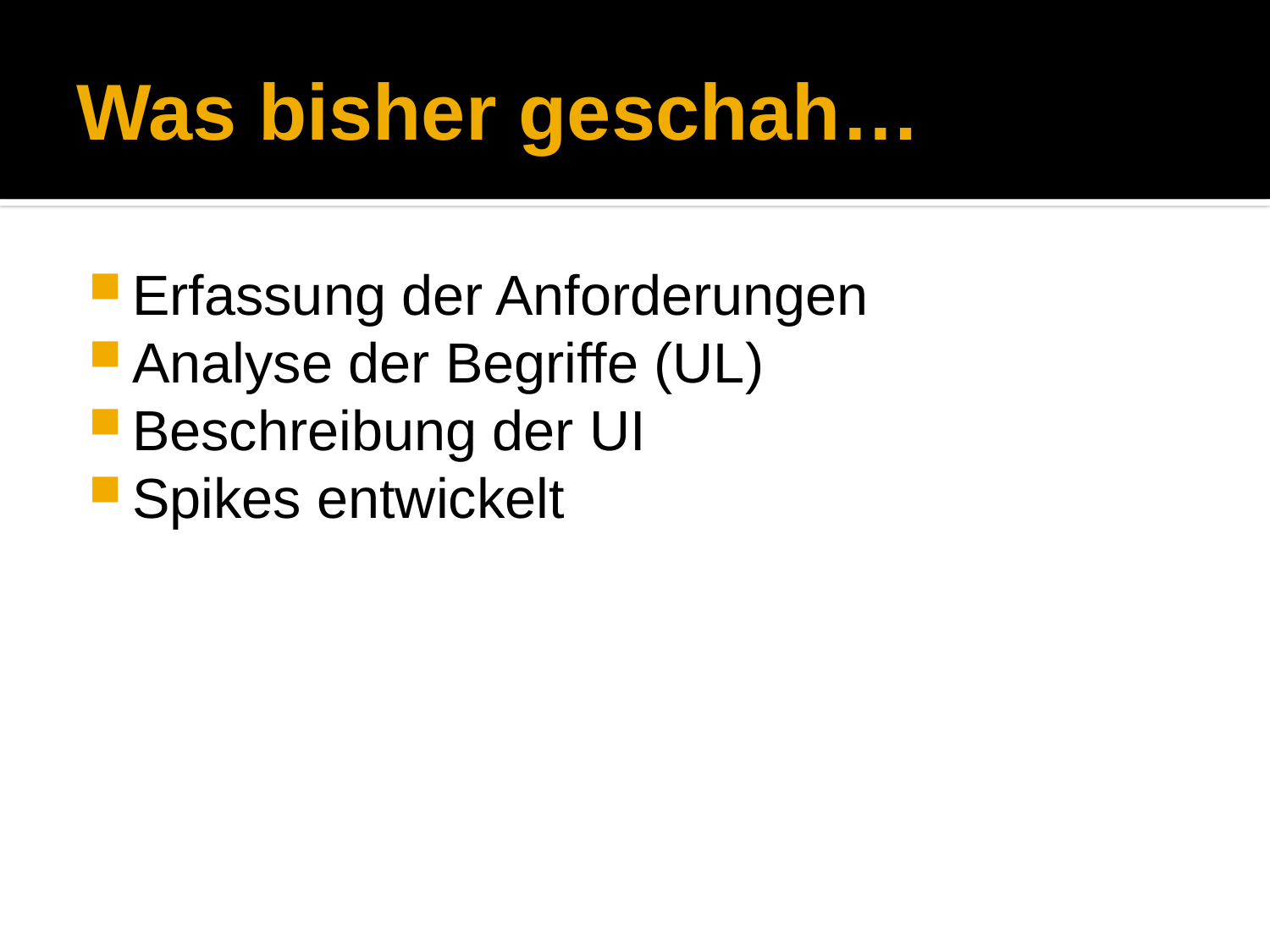

# Was bisher geschah…
Erfassung der Anforderungen
Analyse der Begriffe (UL)
Beschreibung der UI
Spikes entwickelt